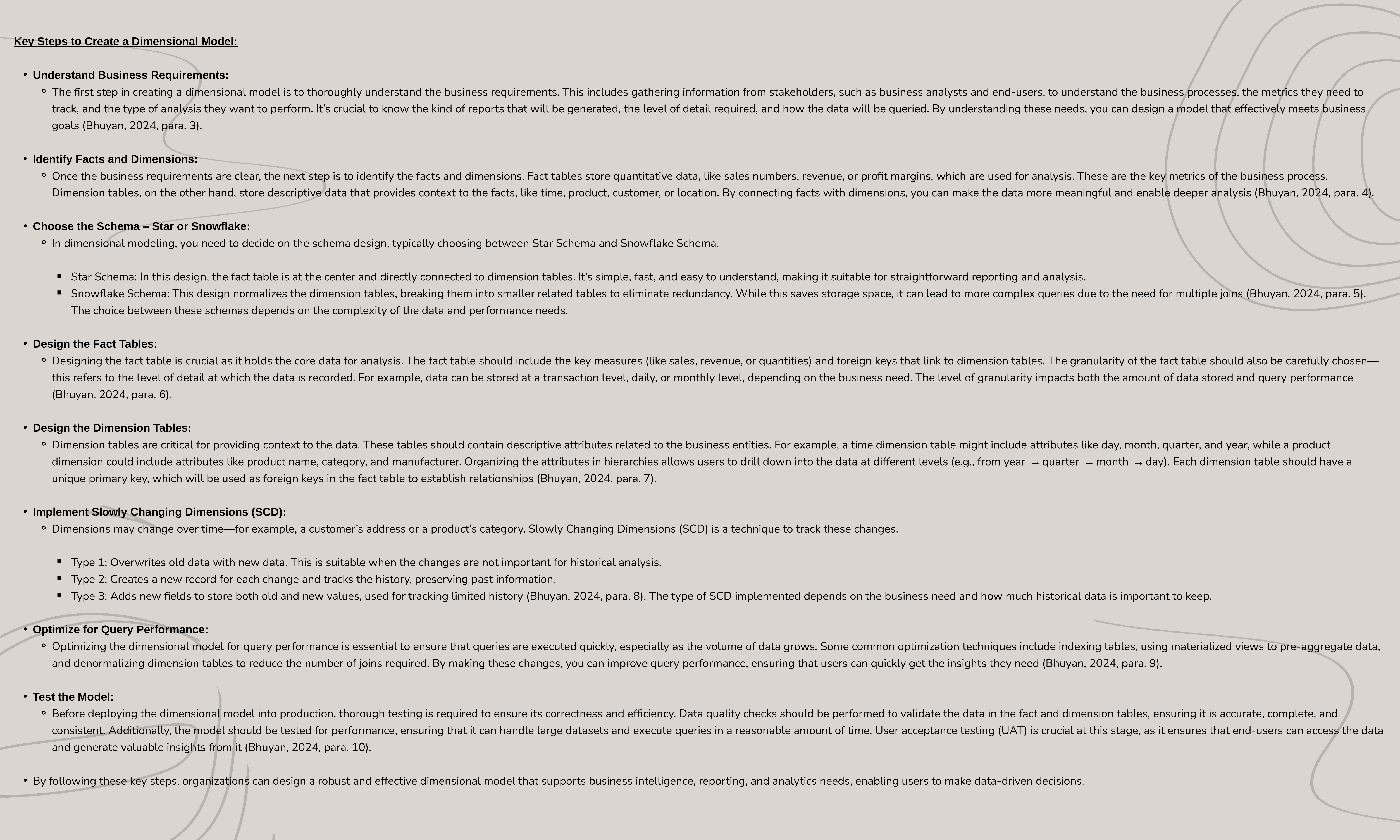

Key Steps to Create a Dimensional Model:

Understand Business Requirements:
The first step in creating a dimensional model is to thoroughly understand the business requirements. This includes gathering information from stakeholders, such as business analysts and end-users, to understand the business processes, the metrics they need to track, and the type of analysis they want to perform. It’s crucial to know the kind of reports that will be generated, the level of detail required, and how the data will be queried. By understanding these needs, you can design a model that effectively meets business goals (Bhuyan, 2024, para. 3).

Identify Facts and Dimensions:
Once the business requirements are clear, the next step is to identify the facts and dimensions. Fact tables store quantitative data, like sales numbers, revenue, or profit margins, which are used for analysis. These are the key metrics of the business process. Dimension tables, on the other hand, store descriptive data that provides context to the facts, like time, product, customer, or location. By connecting facts with dimensions, you can make the data more meaningful and enable deeper analysis (Bhuyan, 2024, para. 4).

Choose the Schema – Star or Snowflake:
In dimensional modeling, you need to decide on the schema design, typically choosing between Star Schema and Snowflake Schema.

Star Schema: In this design, the fact table is at the center and directly connected to dimension tables. It’s simple, fast, and easy to understand, making it suitable for straightforward reporting and analysis.
Snowflake Schema: This design normalizes the dimension tables, breaking them into smaller related tables to eliminate redundancy. While this saves storage space, it can lead to more complex queries due to the need for multiple joins (Bhuyan, 2024, para. 5). The choice between these schemas depends on the complexity of the data and performance needs.

Design the Fact Tables:
Designing the fact table is crucial as it holds the core data for analysis. The fact table should include the key measures (like sales, revenue, or quantities) and foreign keys that link to dimension tables. The granularity of the fact table should also be carefully chosen—this refers to the level of detail at which the data is recorded. For example, data can be stored at a transaction level, daily, or monthly level, depending on the business need. The level of granularity impacts both the amount of data stored and query performance (Bhuyan, 2024, para. 6).

Design the Dimension Tables:
Dimension tables are critical for providing context to the data. These tables should contain descriptive attributes related to the business entities. For example, a time dimension table might include attributes like day, month, quarter, and year, while a product dimension could include attributes like product name, category, and manufacturer. Organizing the attributes in hierarchies allows users to drill down into the data at different levels (e.g., from year → quarter → month → day). Each dimension table should have a unique primary key, which will be used as foreign keys in the fact table to establish relationships (Bhuyan, 2024, para. 7).

Implement Slowly Changing Dimensions (SCD):
Dimensions may change over time—for example, a customer’s address or a product’s category. Slowly Changing Dimensions (SCD) is a technique to track these changes.

Type 1: Overwrites old data with new data. This is suitable when the changes are not important for historical analysis.
Type 2: Creates a new record for each change and tracks the history, preserving past information.
Type 3: Adds new fields to store both old and new values, used for tracking limited history (Bhuyan, 2024, para. 8). The type of SCD implemented depends on the business need and how much historical data is important to keep.

Optimize for Query Performance:
Optimizing the dimensional model for query performance is essential to ensure that queries are executed quickly, especially as the volume of data grows. Some common optimization techniques include indexing tables, using materialized views to pre-aggregate data, and denormalizing dimension tables to reduce the number of joins required. By making these changes, you can improve query performance, ensuring that users can quickly get the insights they need (Bhuyan, 2024, para. 9).

Test the Model:
Before deploying the dimensional model into production, thorough testing is required to ensure its correctness and efficiency. Data quality checks should be performed to validate the data in the fact and dimension tables, ensuring it is accurate, complete, and consistent. Additionally, the model should be tested for performance, ensuring that it can handle large datasets and execute queries in a reasonable amount of time. User acceptance testing (UAT) is crucial at this stage, as it ensures that end-users can access the data and generate valuable insights from it (Bhuyan, 2024, para. 10).

By following these key steps, organizations can design a robust and effective dimensional model that supports business intelligence, reporting, and analytics needs, enabling users to make data-driven decisions.